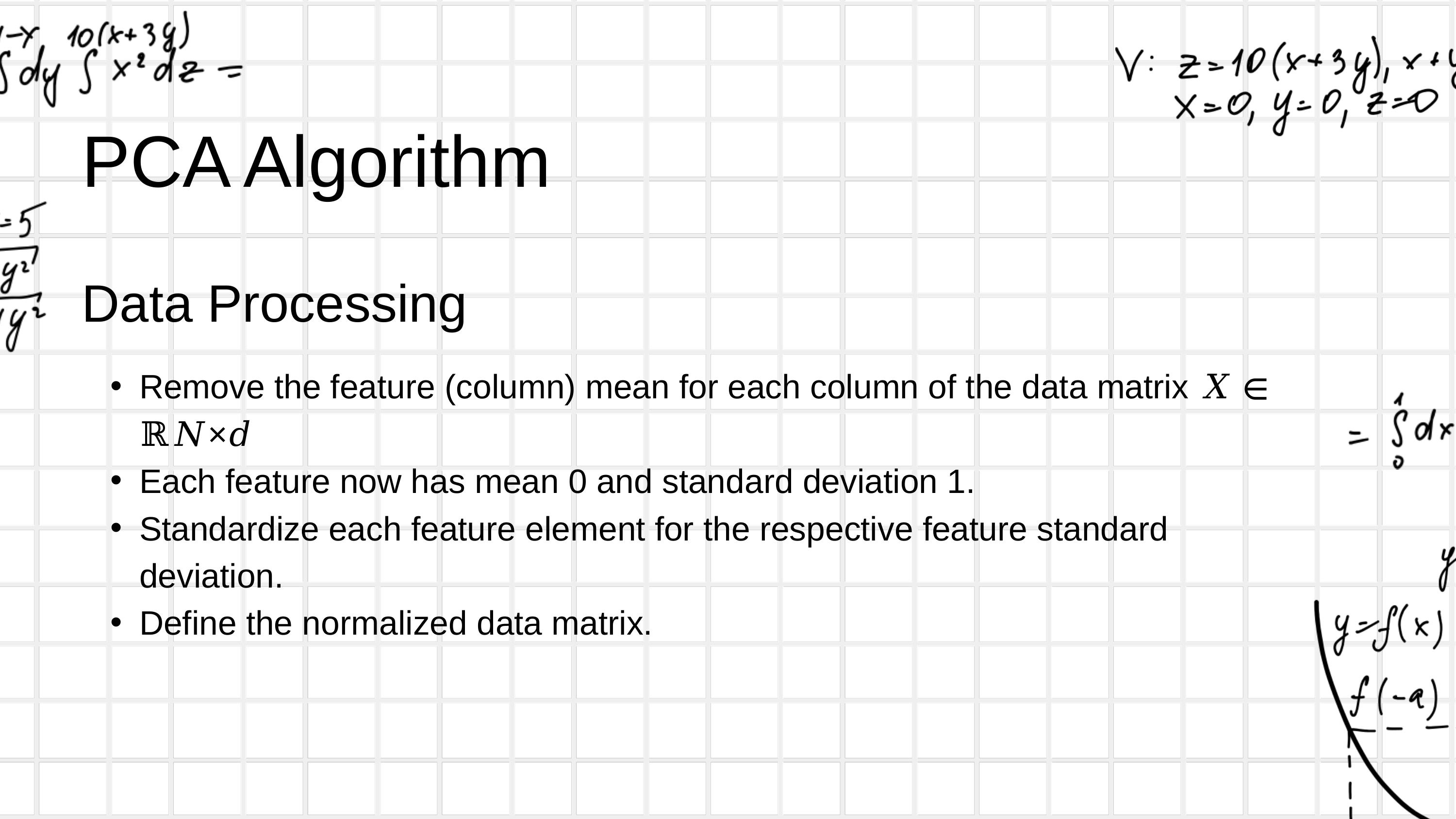

PCA Algorithm
Data Processing
Remove the feature (column) mean for each column of the data matrix 𝑋 ∈ ℝ𝑁×𝑑
Each feature now has mean 0 and standard deviation 1.
Standardize each feature element for the respective feature standard deviation.
Define the normalized data matrix.